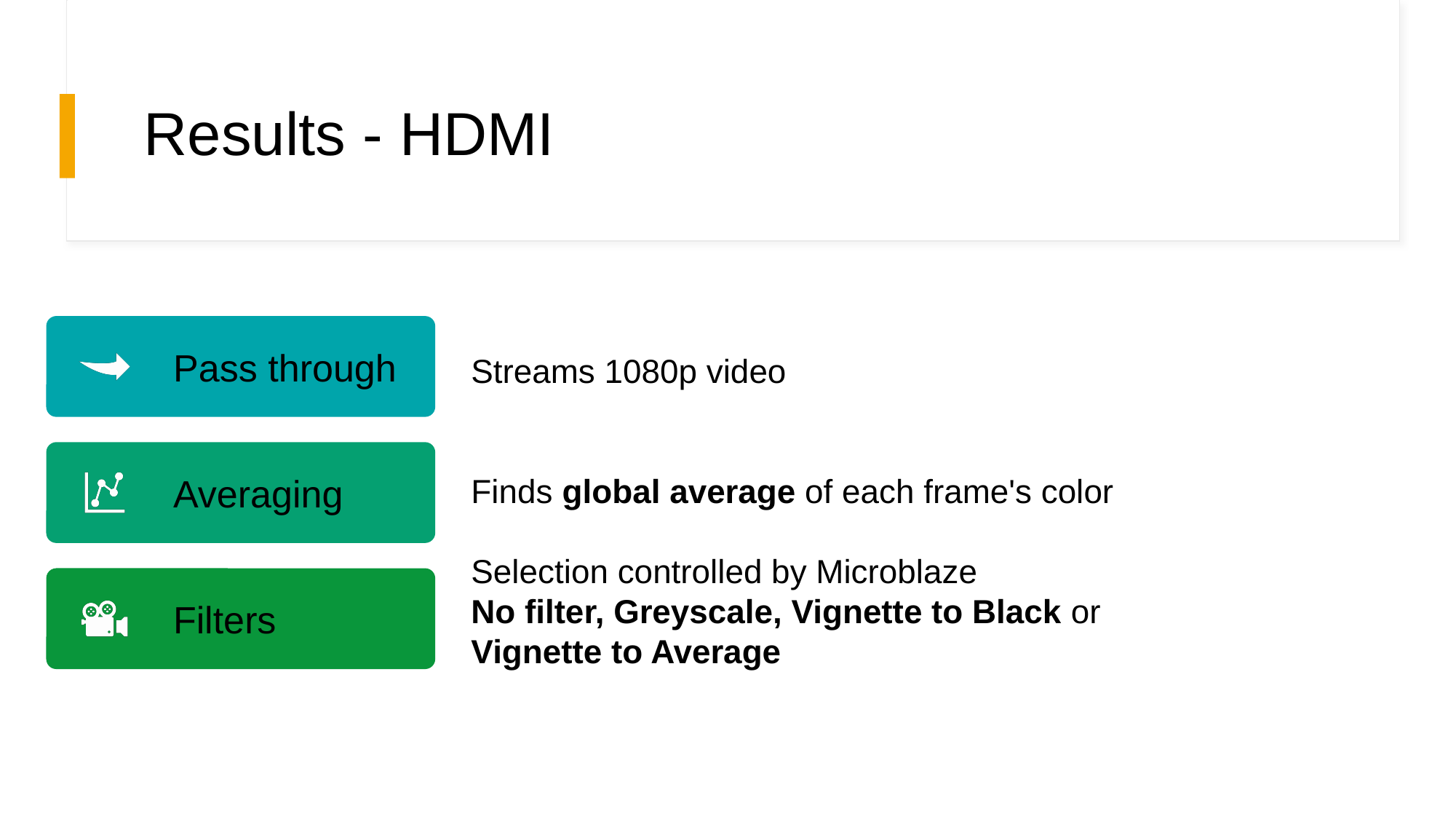

# Results - HDMI
Pass through
Averaging
Filters
Streams 1080p video

Finds global average of each frame's color

Selection controlled by Microblaze
No filter, Greyscale, Vignette to Black or Vignette to Average